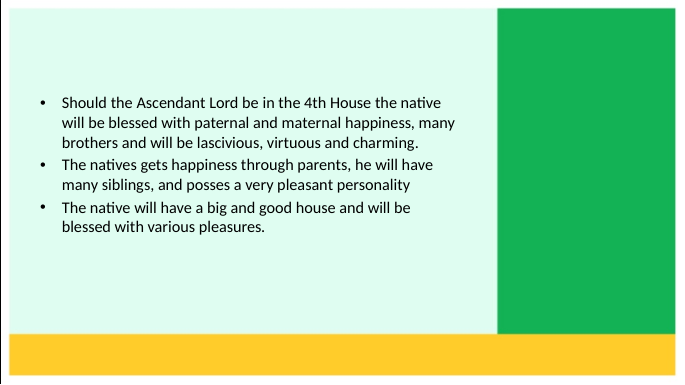

Should the Ascendant Lord be in the 4th House the native will be blessed with paternal and maternal happiness, many brothers and will be lascivious, virtuous and charming.
The natives gets happiness through parents, he will have many siblings, and posses a very pleasant personality
The native will have a big and good house and will be blessed with various pleasures.